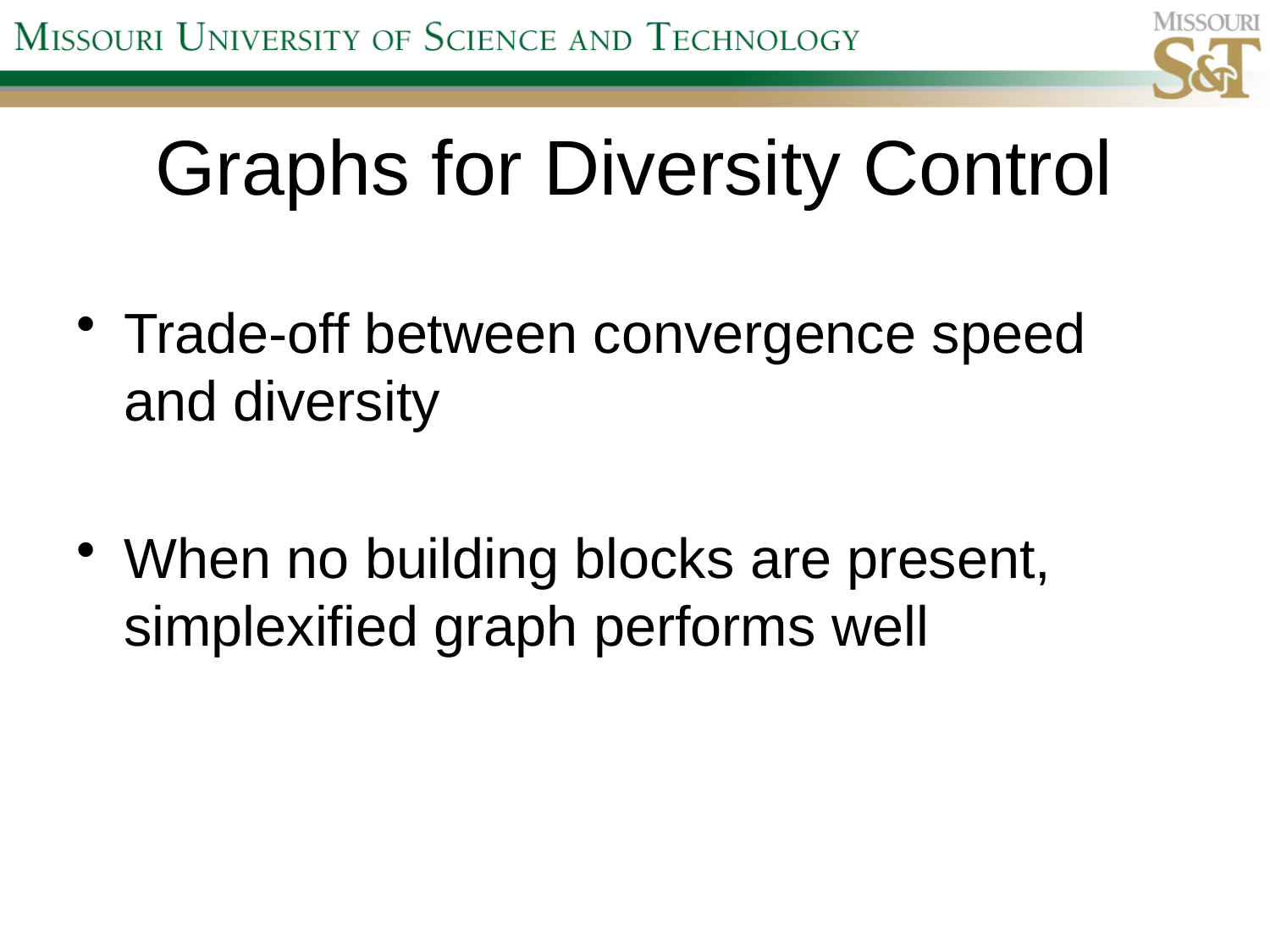

# Graphs for Diversity Control

Trade-off between convergence speed and diversity

When no building blocks are present, simplexified graph performs well